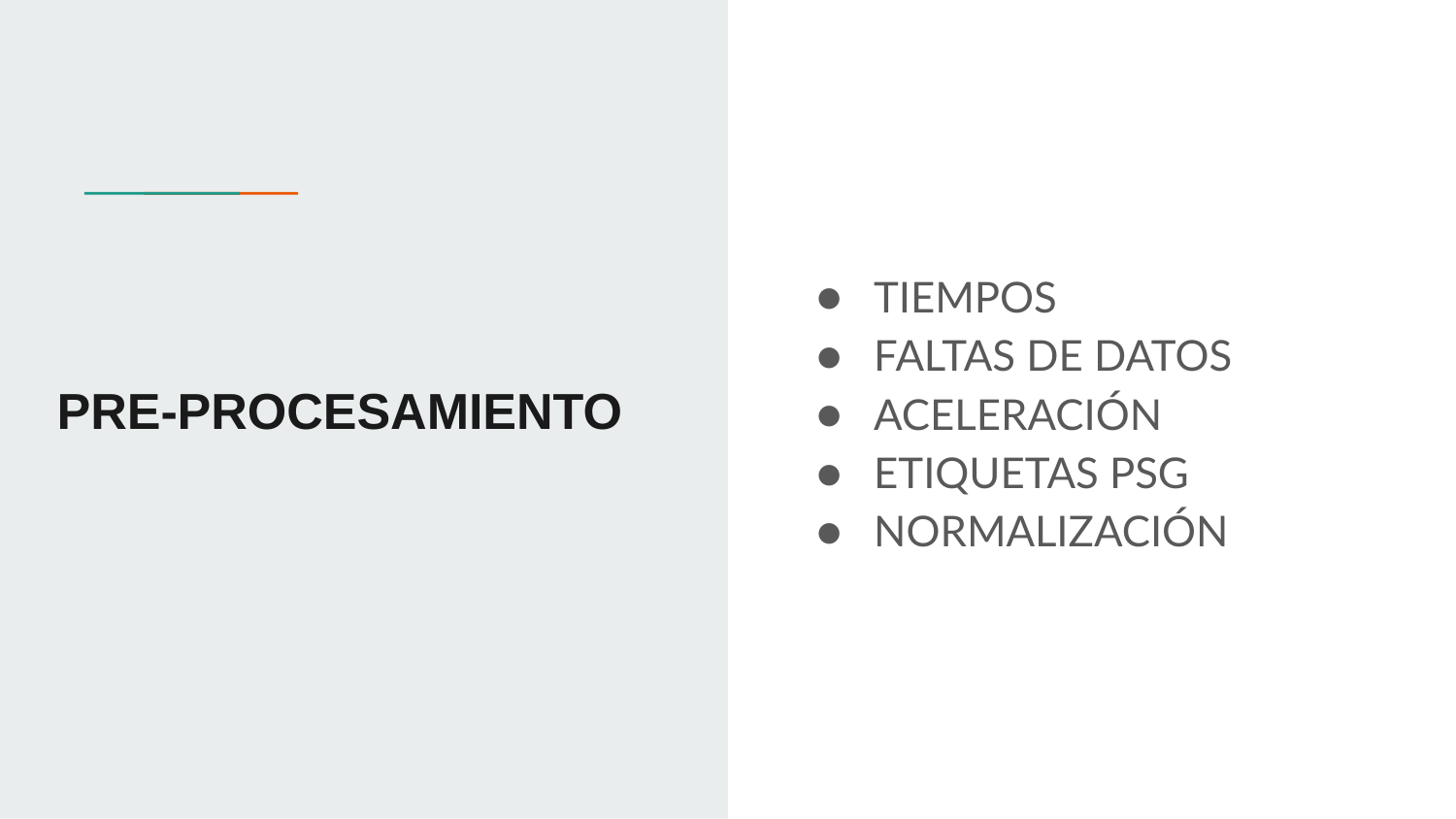

TIEMPOS
FALTAS DE DATOS
ACELERACIÓN
ETIQUETAS PSG
NORMALIZACIÓN
# PRE-PROCESAMIENTO